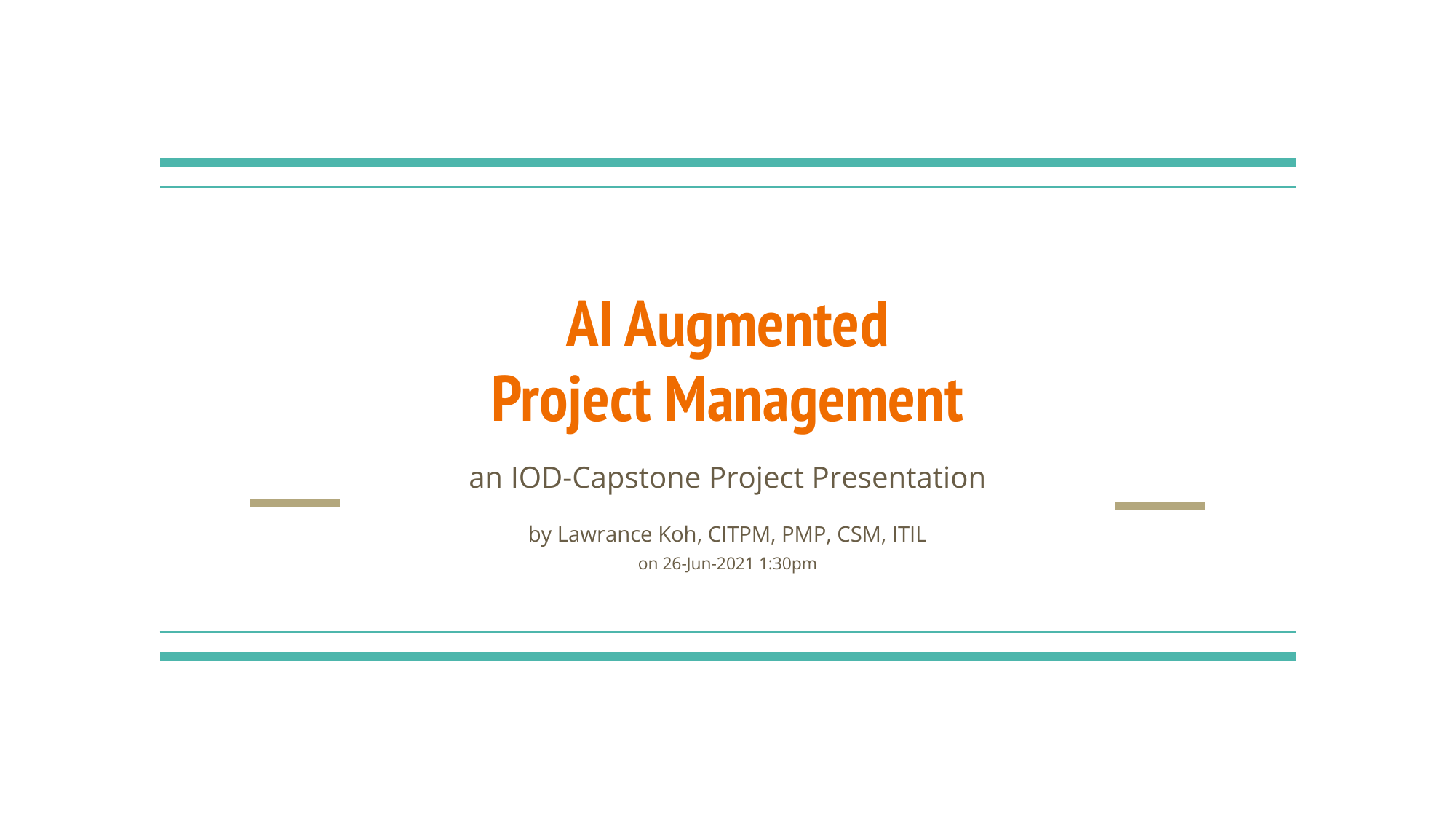

# AI Augmented Project Management
an IOD-Capstone Project Presentation
by Lawrance Koh, CITPM, PMP, CSM, ITIL
on 26-Jun-2021 1:30pm